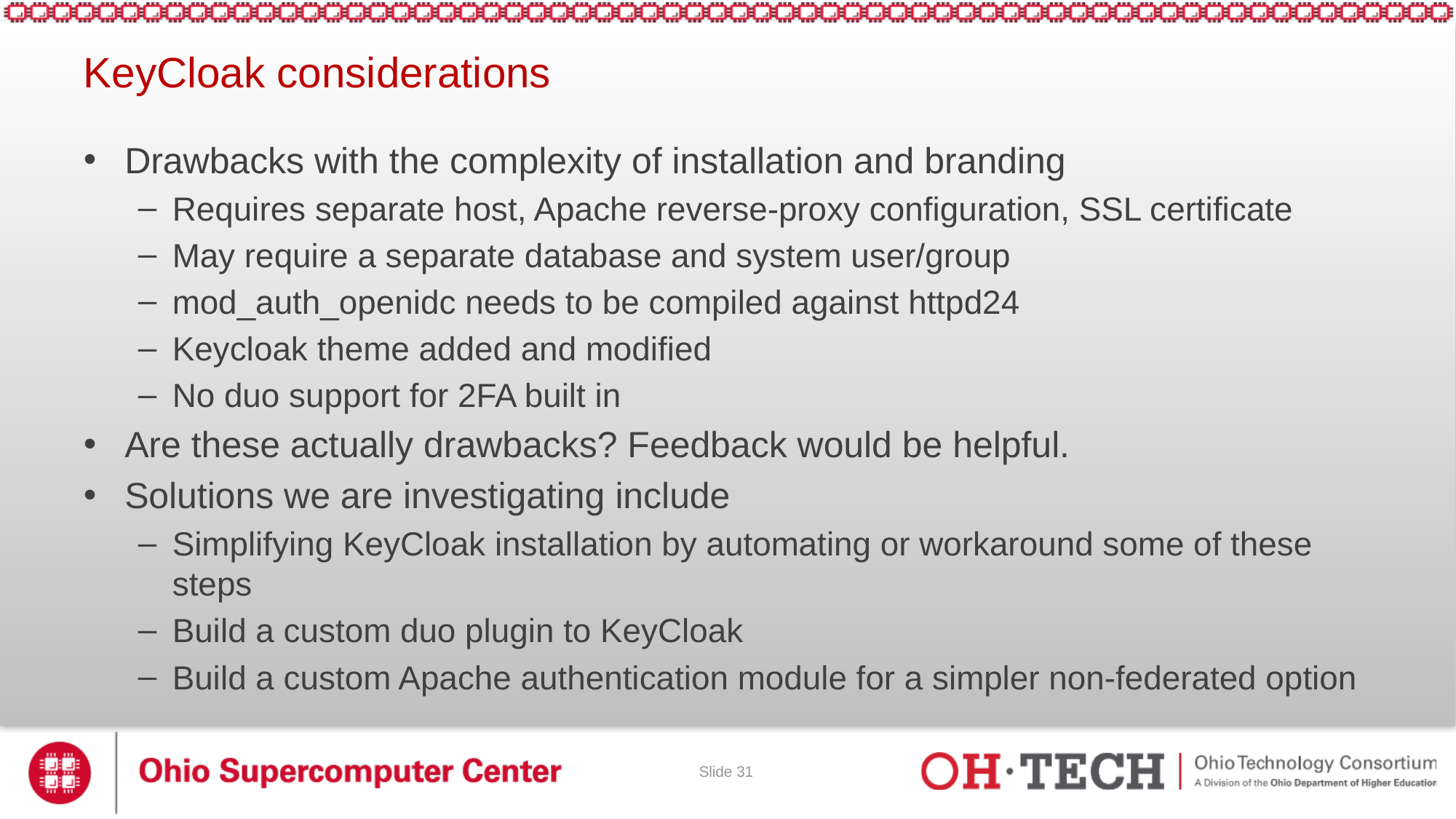

# KeyCloak considerations
Drawbacks with the complexity of installation and branding
Requires separate host, Apache reverse-proxy configuration, SSL certificate
May require a separate database and system user/group
mod_auth_openidc needs to be compiled against httpd24
Keycloak theme added and modified
No duo support for 2FA built in
Are these actually drawbacks? Feedback would be helpful.
Solutions we are investigating include
Simplifying KeyCloak installation by automating or workaround some of these steps
Build a custom duo plugin to KeyCloak
Build a custom Apache authentication module for a simpler non-federated option